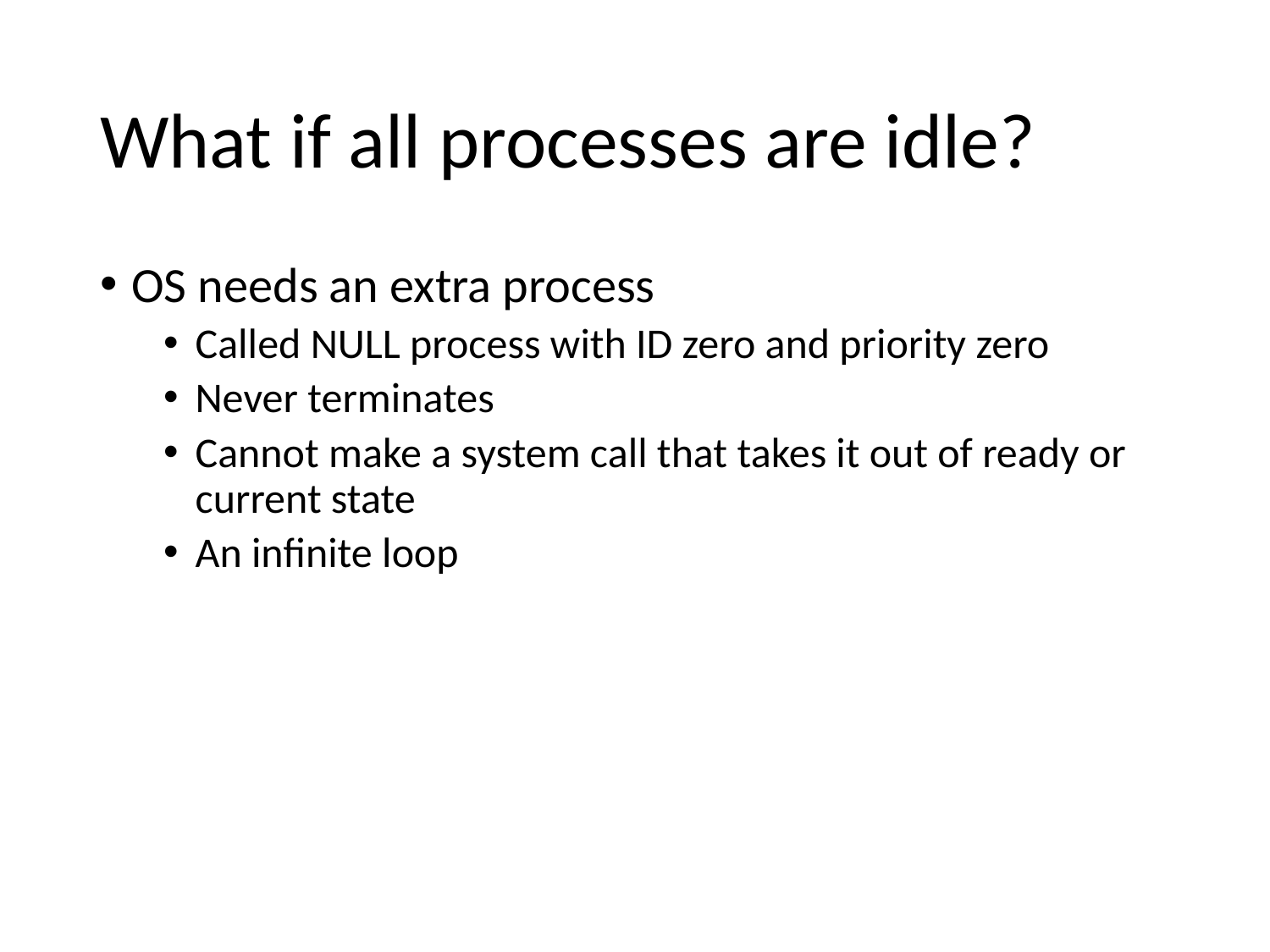

# What if all processes are idle?
OS needs an extra process
Called NULL process with ID zero and priority zero
Never terminates
Cannot make a system call that takes it out of ready or current state
An infinite loop